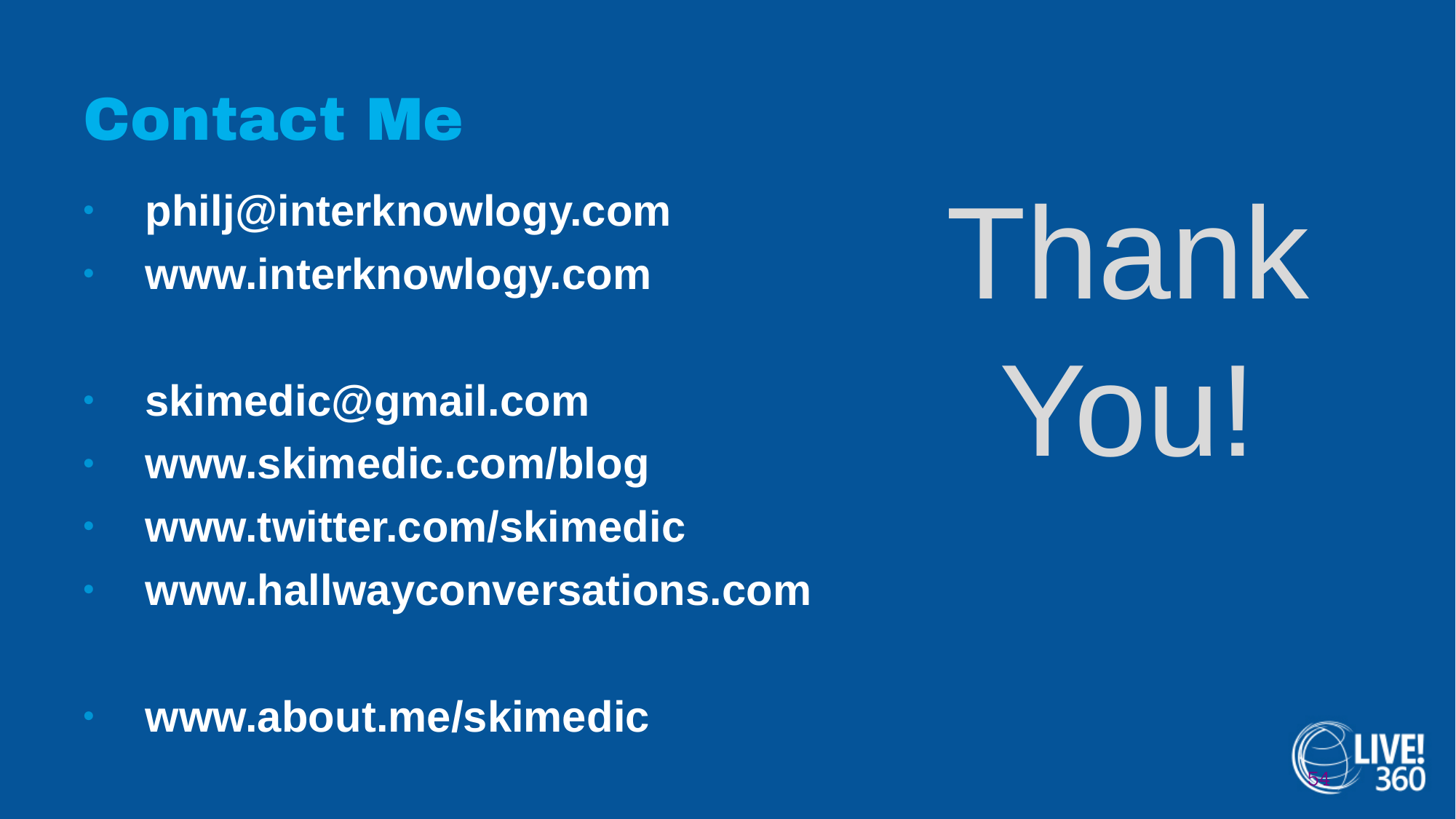

# Contact Me
Thank You!
philj@interknowlogy.com
www.interknowlogy.com

skimedic@gmail.com
www.skimedic.com/blog
www.twitter.com/skimedic
www.hallwayconversations.com

www.about.me/skimedic
54